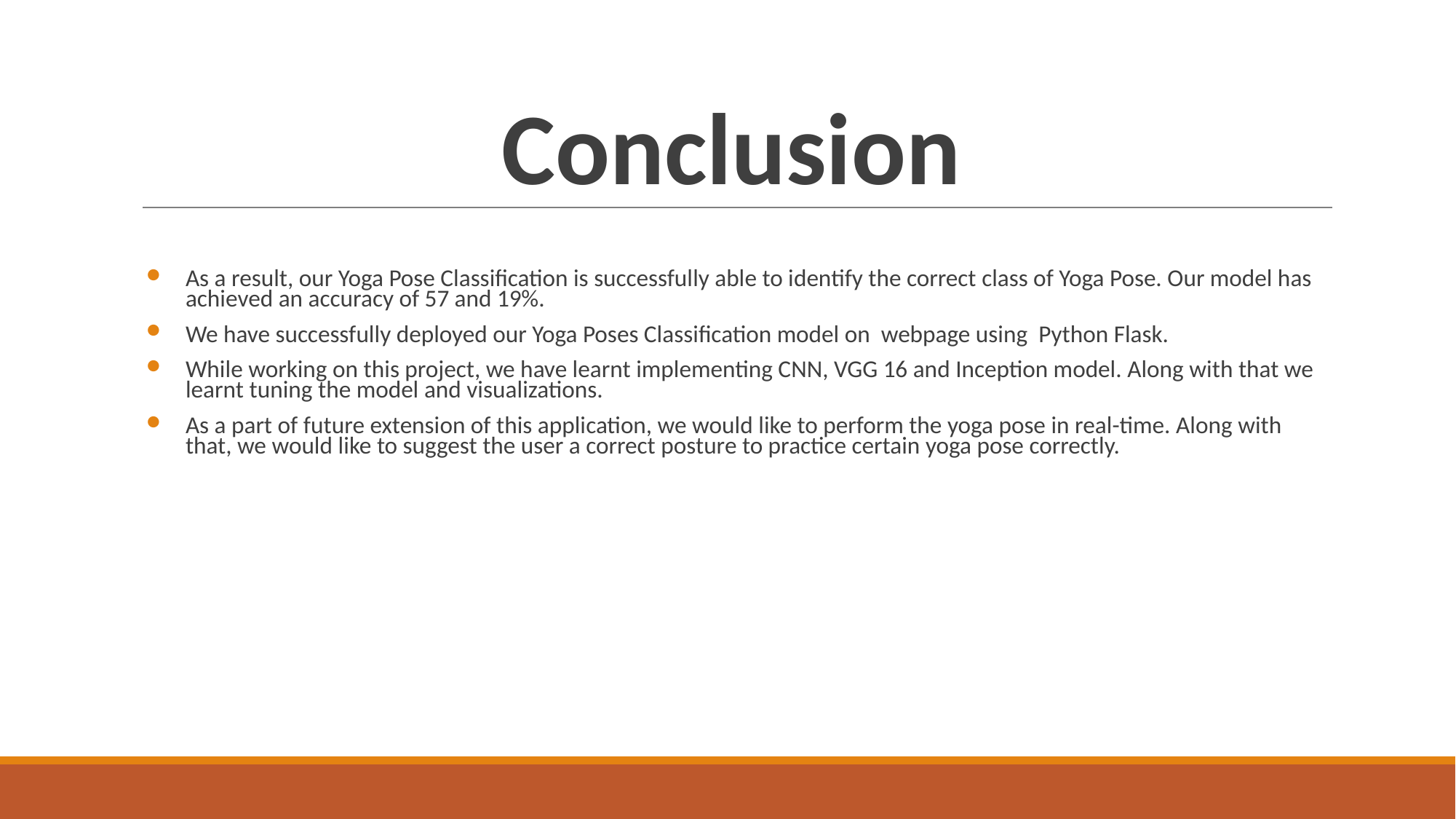

# Conclusion

As a result, our Yoga Pose Classification is successfully able to identify the correct class of Yoga Pose. Our model has achieved an accuracy of 57 and 19%.
We have successfully deployed our Yoga Poses Classification model on  webpage using  Python Flask.
While working on this project, we have learnt implementing CNN, VGG 16 and Inception model. Along with that we learnt tuning the model and visualizations.
As a part of future extension of this application, we would like to perform the yoga pose in real-time. Along with that, we would like to suggest the user a correct posture to practice certain yoga pose correctly.